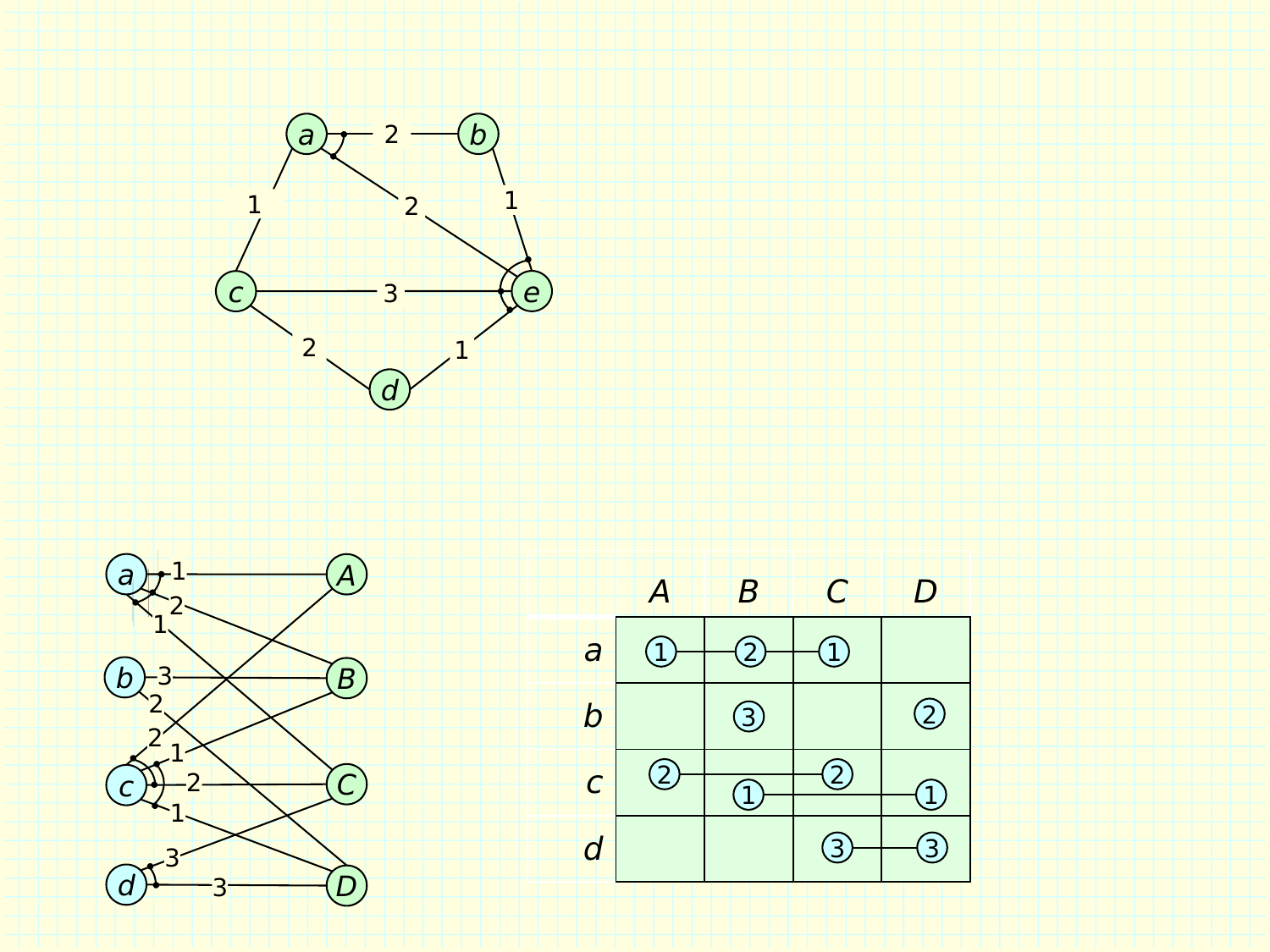

a
b
2

1
1
2

e
c
3

2
1
d

a
A
1

2

1
b
B
3
2
2
1

C
c
2

1

3

d
D
3

|  | A | B | C | D |
| --- | --- | --- | --- | --- |
| a |  |  |  |  |
| b |  |  |  |  |
| c |  |  |  |  |
| d |  |  |  |  |
1
2
1
2
3
2
2
1
1
3
3